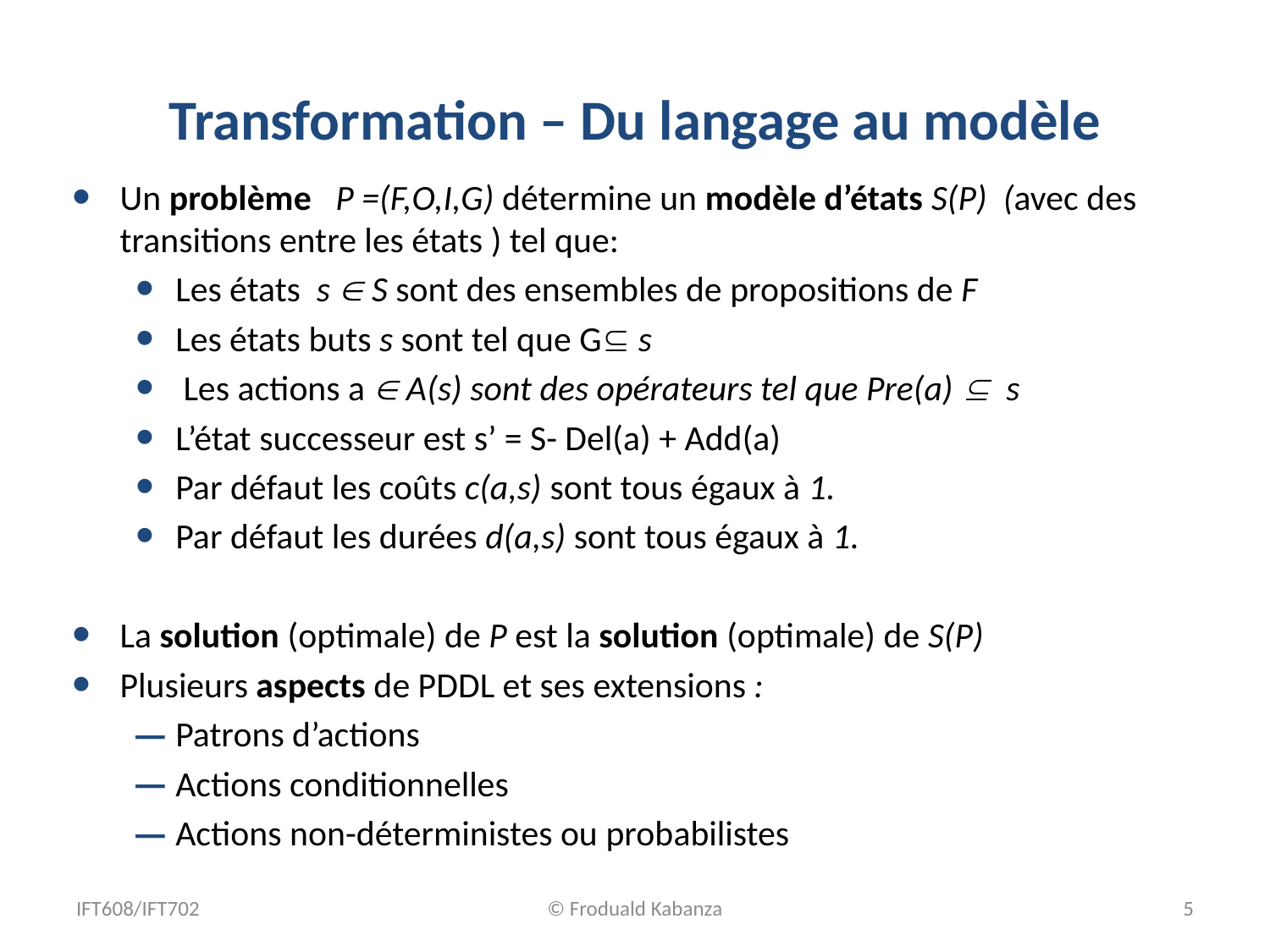

# Transformation – Du langage au modèle
Un problème   P =(F,O,I,G) détermine un modèle d’états S(P)  (avec des transitions entre les états ) tel que:
Les états  s ∈ S sont des ensembles de propositions de F
Les états buts s sont tel que G⊆ s
 Les actions a ∈ A(s) sont des opérateurs tel que Pre(a) ⊆  s
L’état successeur est s’ = S- Del(a) + Add(a)
Par défaut les coûts c(a,s) sont tous égaux à 1.
Par défaut les durées d(a,s) sont tous égaux à 1.

La solution (optimale) de P est la solution (optimale) de S(P)
Plusieurs aspects de PDDL et ses extensions :
Patrons d’actions
Actions conditionnelles
Actions non-déterministes ou probabilistes
IFT608/IFT702
© Froduald Kabanza
5